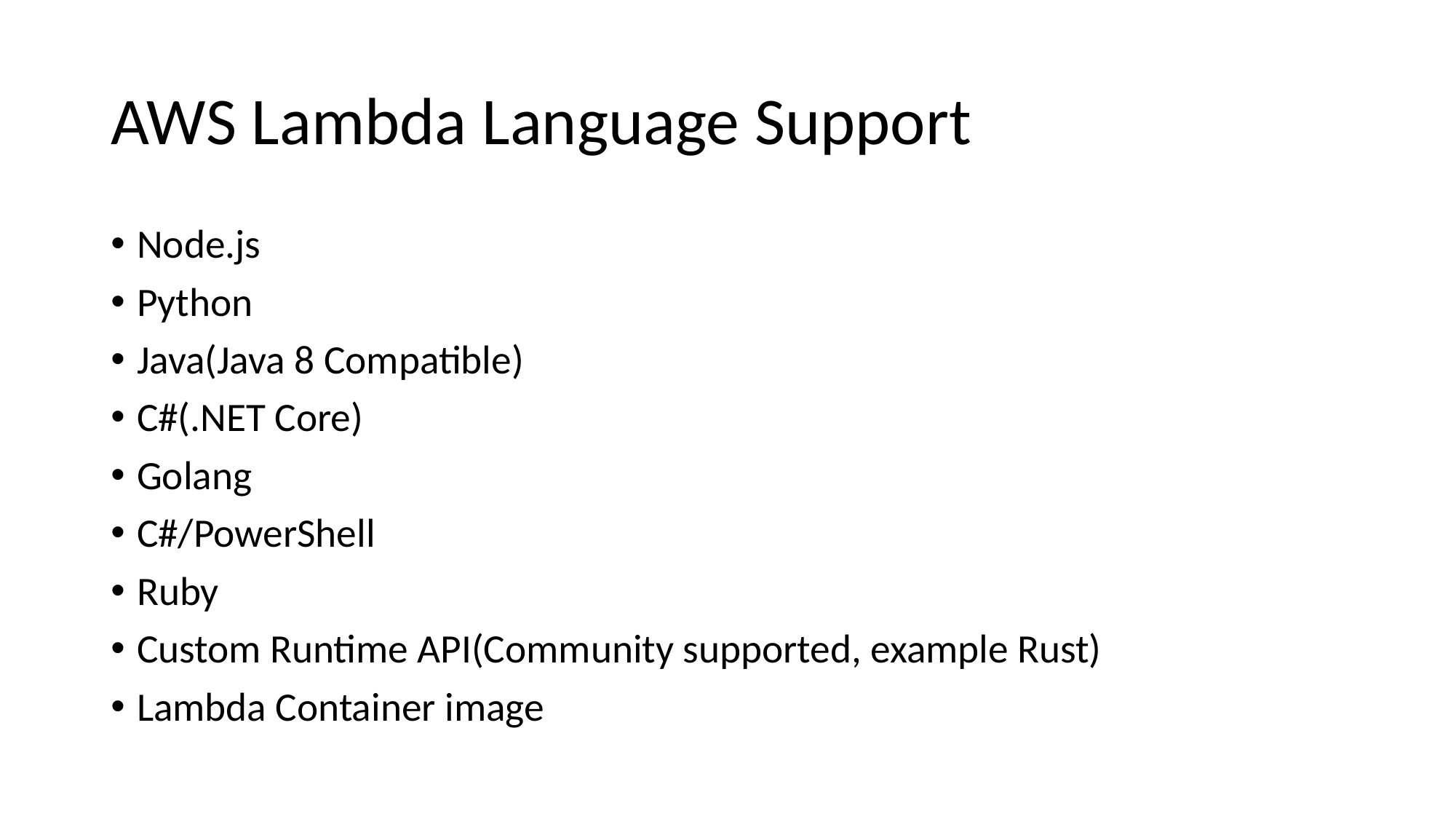

# AWS Lambda Language Support
Node.js
Python
Java(Java 8 Compatible)
C#(.NET Core)
Golang
C#/PowerShell
Ruby
Custom Runtime API(Community supported, example Rust)
Lambda Container image